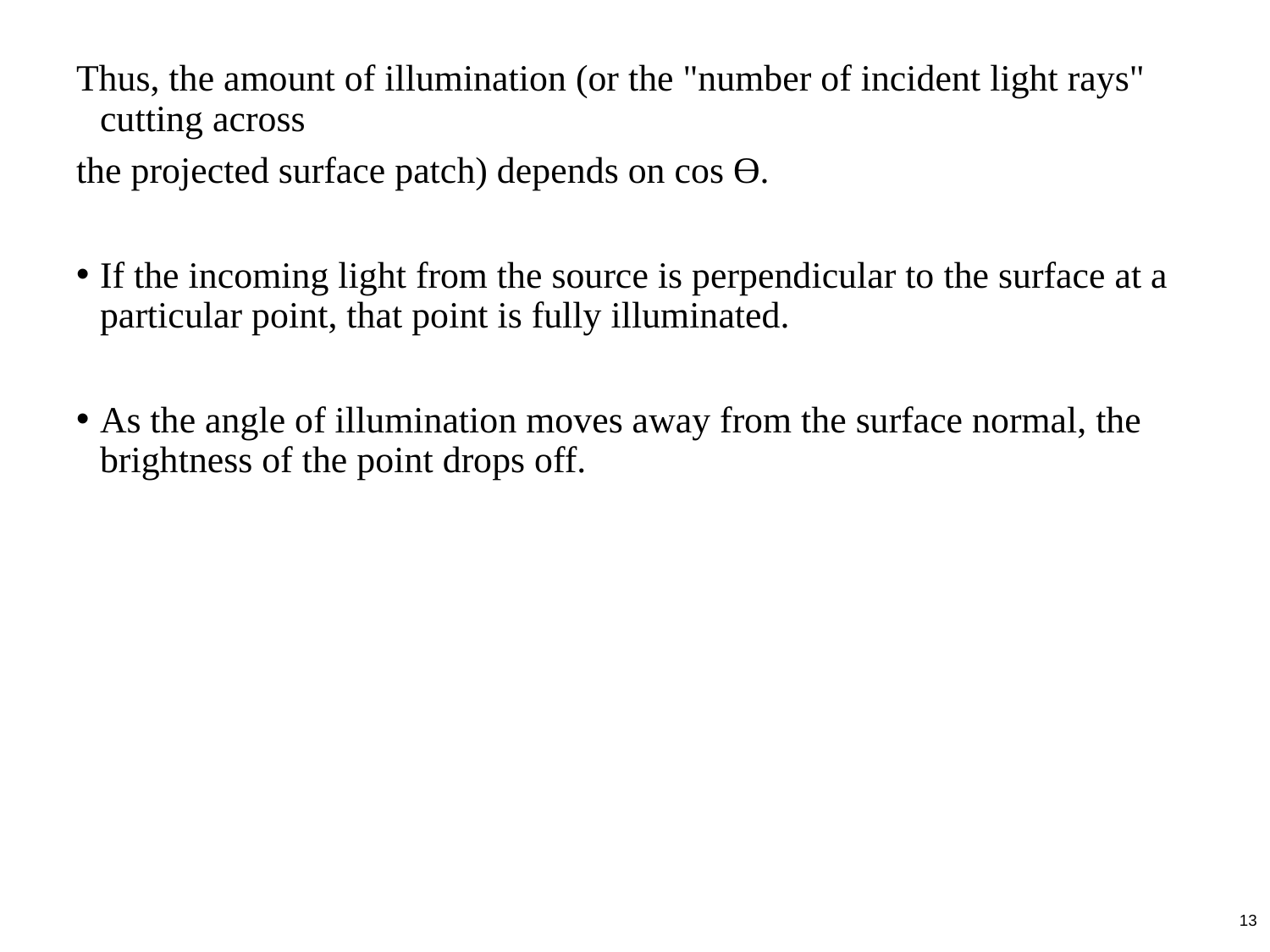

Thus, the amount of illumination (or the "number of incident light rays" cutting across
the projected surface patch) depends on cos ϴ.

If the incoming light from the source is perpendicular to the surface at a particular point, that point is fully illuminated.

As the angle of illumination moves away from the surface normal, the brightness of the point drops off.
13